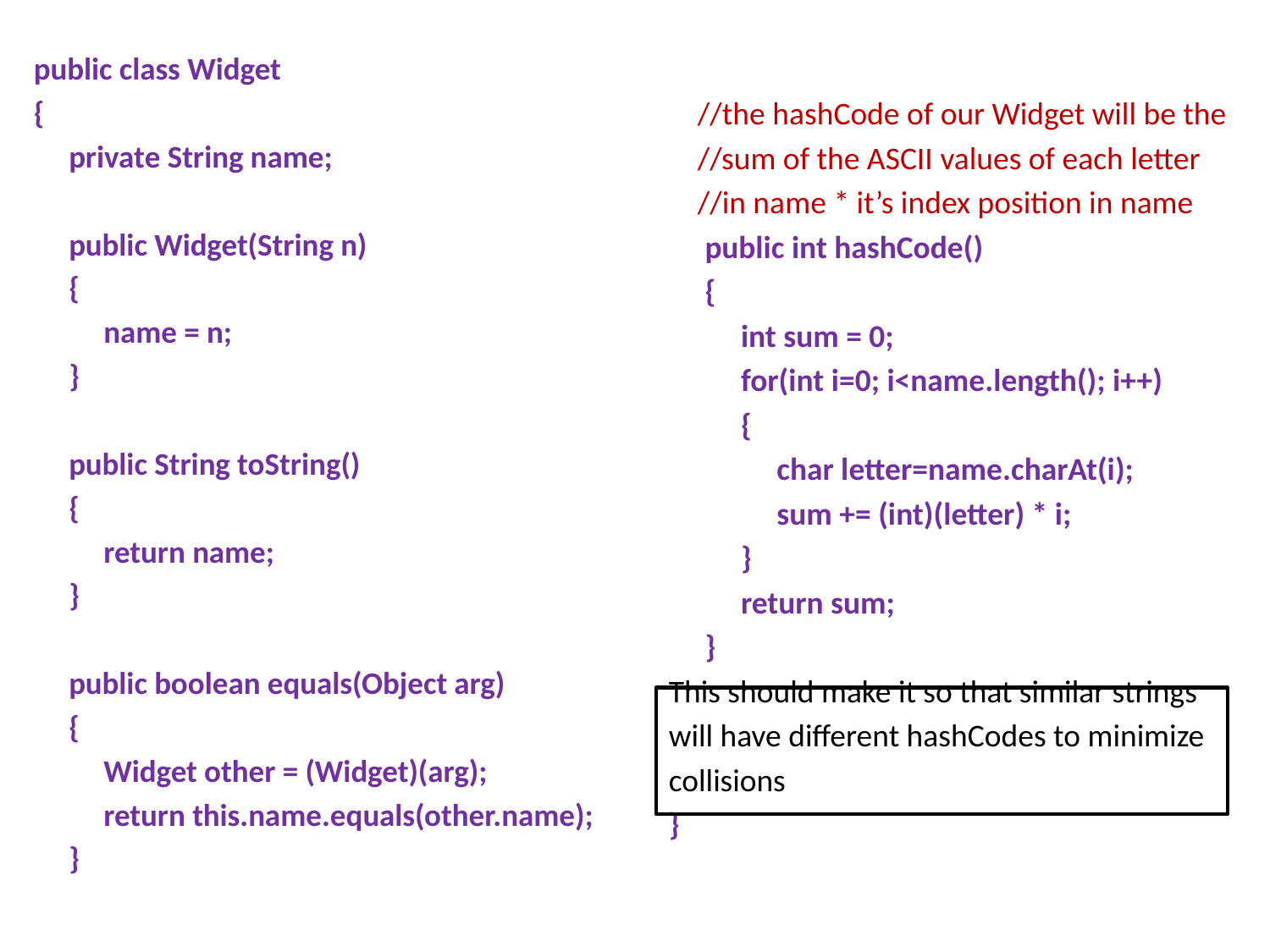

public class Widget
{
     private String name;

     public Widget(String n)
     {
          name = n;
     }

     public String toString()
     {
          return name;
     }

     public boolean equals(Object arg)
     {
          Widget other = (Widget)(arg);
          return this.name.equals(other.name);
     }

    //the hashCode of our Widget will be the
    //sum of the ASCII values of each letter
    //in name * it’s index position in name
     public int hashCode()
     {
          int sum = 0;
          for(int i=0; i<name.length(); i++)
          {
               char letter=name.charAt(i);
               sum += (int)(letter) * i;
          }
          return sum;
     }
This should make it so that similar strings
will have different hashCodes to minimize
collisions
}